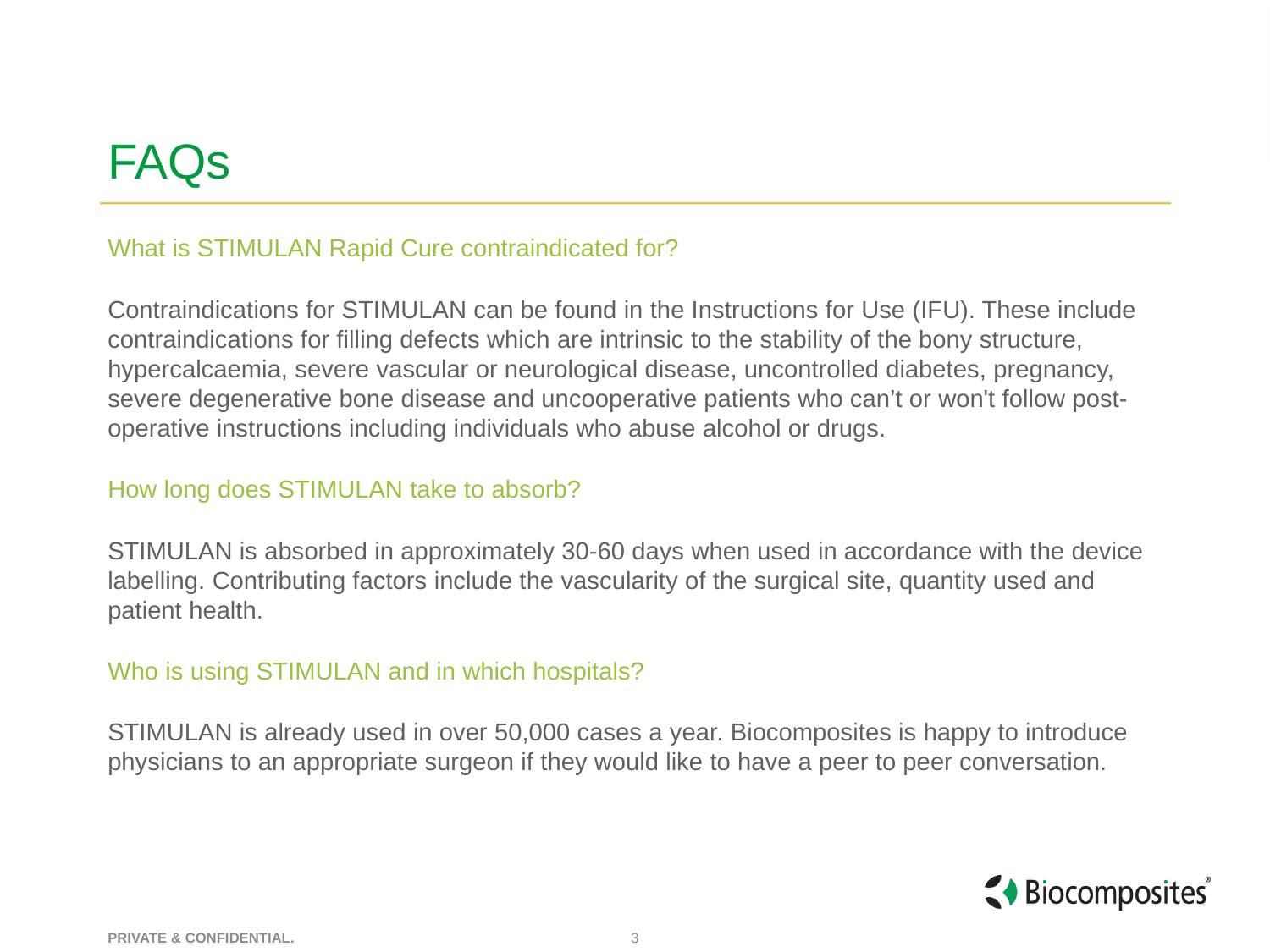

# FAQs
What is STIMULAN Rapid Cure contraindicated for?
Contraindications for STIMULAN can be found in the Instructions for Use (IFU). These include contraindications for filling defects which are intrinsic to the stability of the bony structure, hypercalcaemia, severe vascular or neurological disease, uncontrolled diabetes, pregnancy, severe degenerative bone disease and uncooperative patients who can’t or won't follow post-operative instructions including individuals who abuse alcohol or drugs.
How long does STIMULAN take to absorb?
STIMULAN is absorbed in approximately 30-60 days when used in accordance with the device labelling. Contributing factors include the vascularity of the surgical site, quantity used and patient health.
Who is using STIMULAN and in which hospitals?
STIMULAN is already used in over 50,000 cases a year. Biocomposites is happy to introduce physicians to an appropriate surgeon if they would like to have a peer to peer conversation.
3